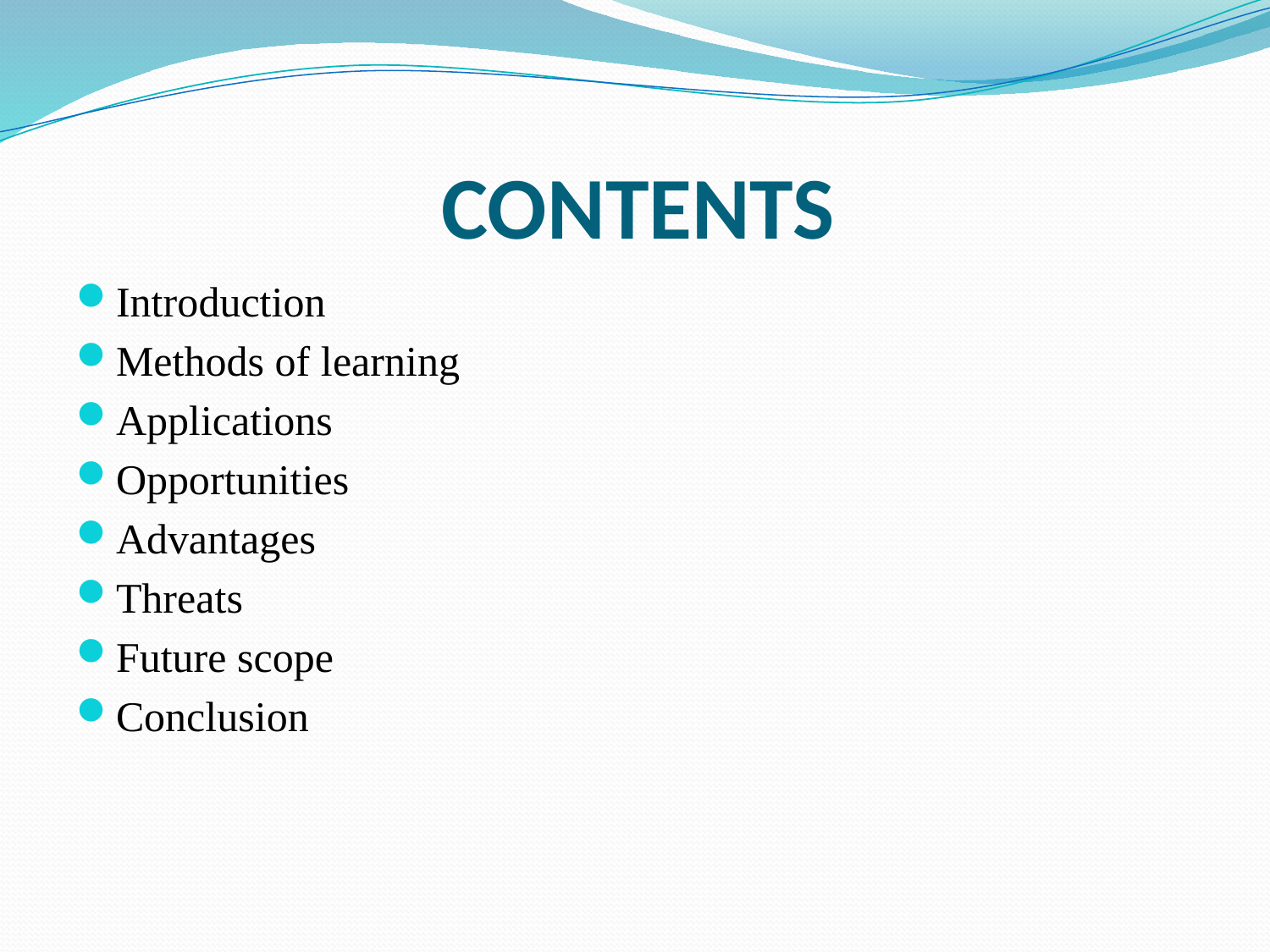

# CONTENTS
Introduction
Methods of learning
Applications
Opportunities
Advantages
Threats
Future scope
Conclusion